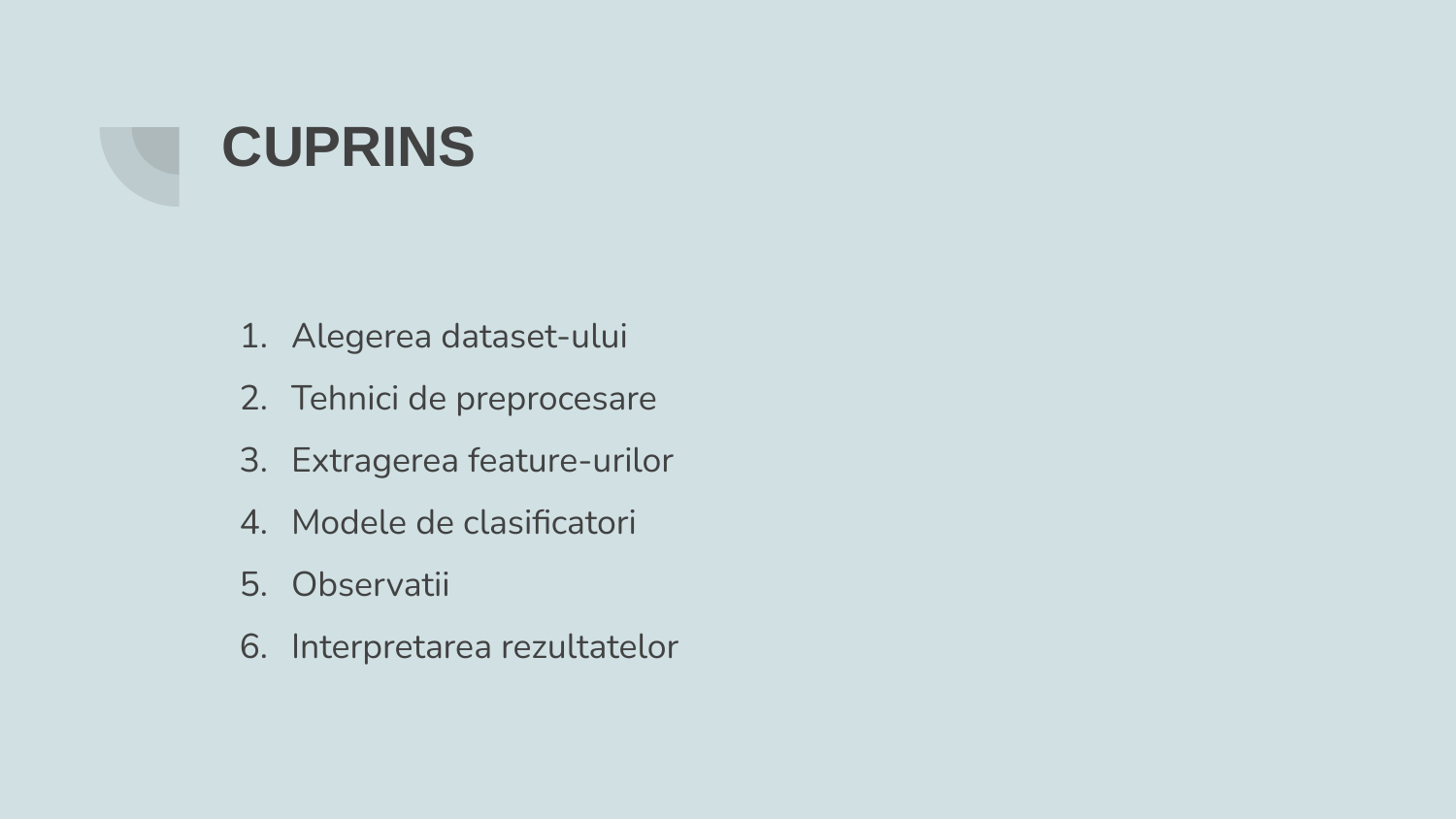

# CUPRINS
Alegerea dataset-ului
Tehnici de preprocesare
Extragerea feature-urilor
Modele de clasificatori
Observatii
Interpretarea rezultatelor